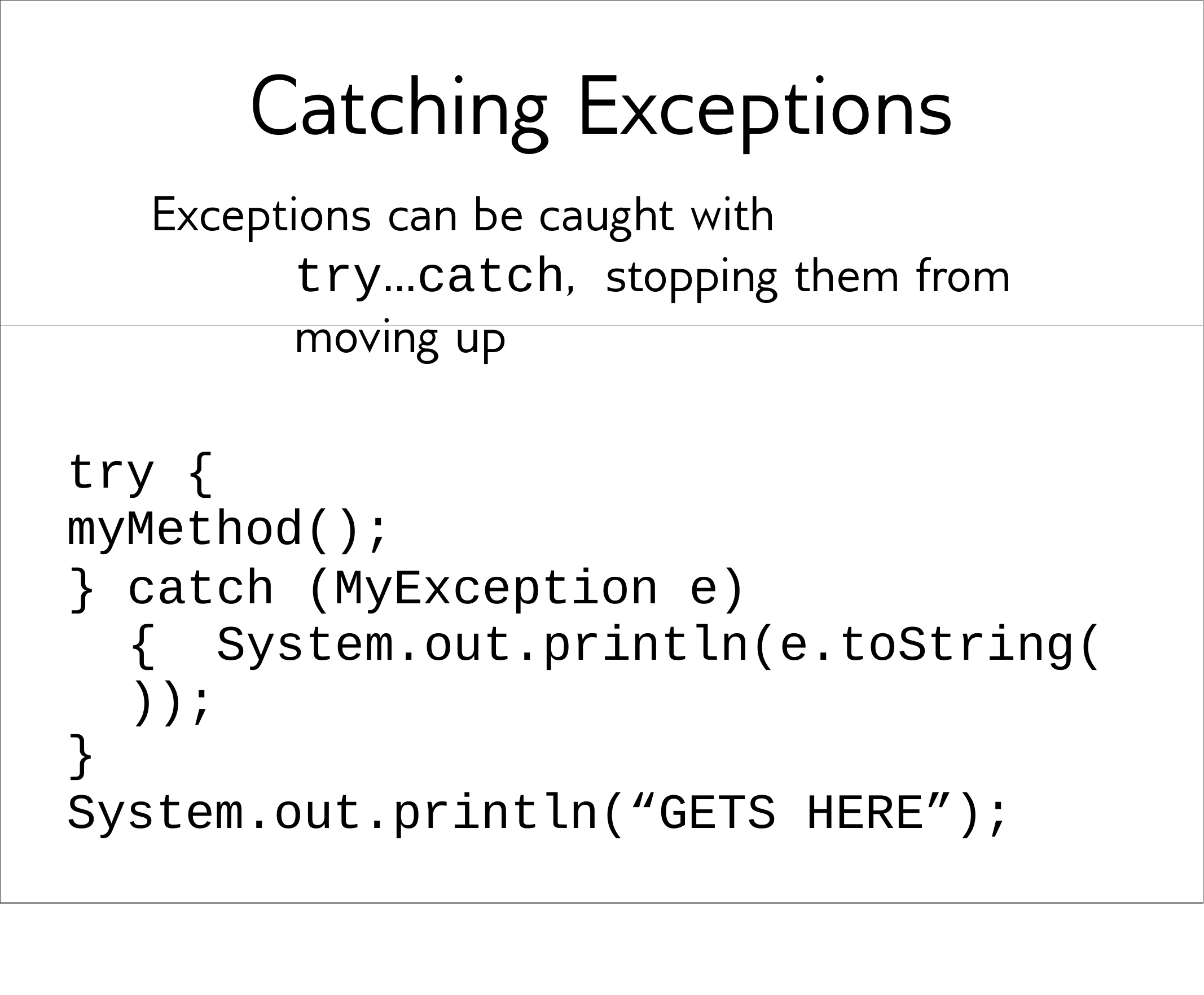

# Catching Exceptions
Exceptions can be caught with try...catch,  stopping them from	moving up

try {
myMethod();
} catch (MyException e) {  System.out.println(e.toString());
}
System.out.println(“GETS HERE”);